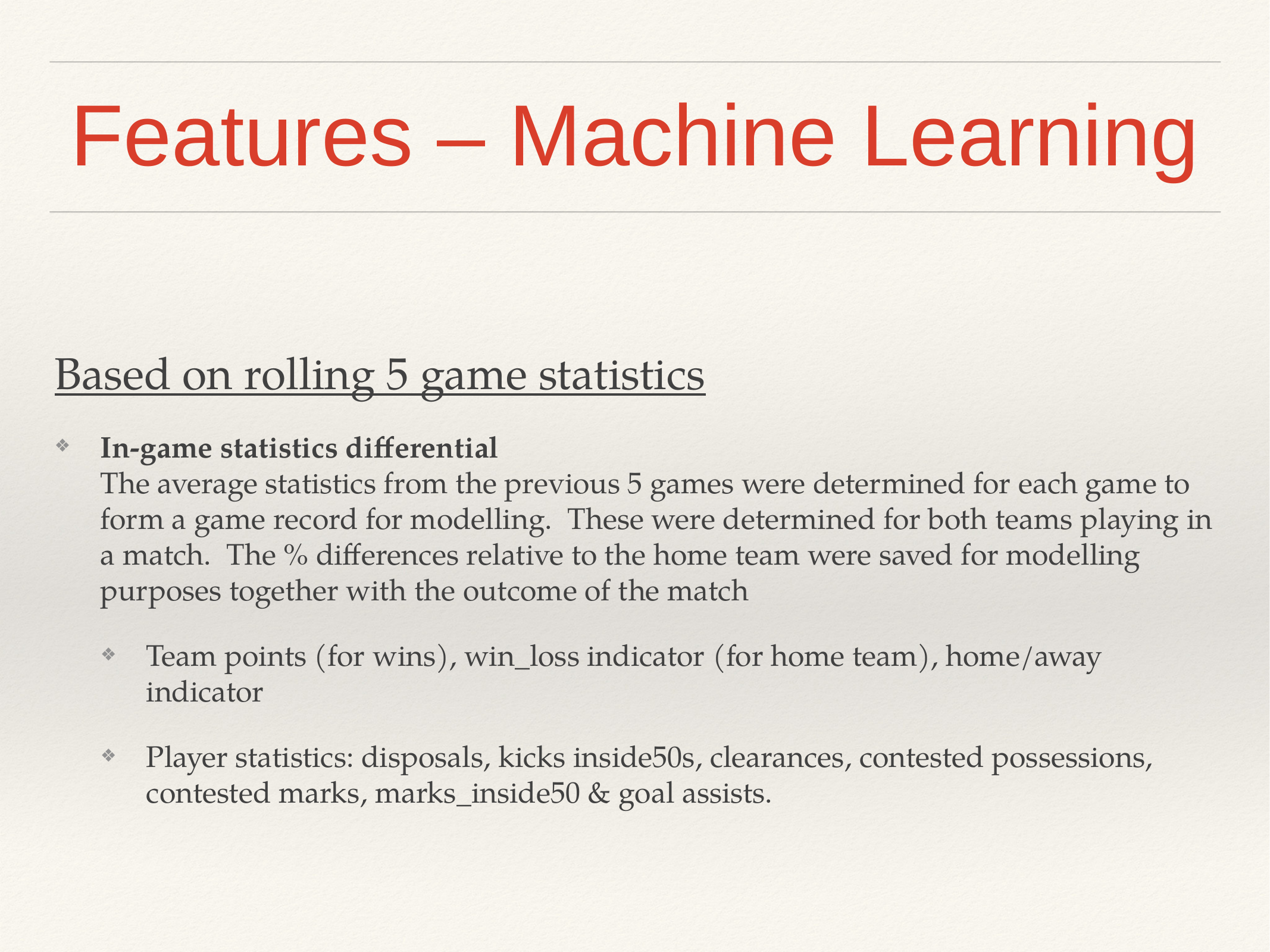

# Features – Machine Learning

Based on rolling 5 game statistics
In-game statistics differential
The average statistics from the previous 5 games were determined for each game to form a game record for modelling.  These were determined for both teams playing in a match.  The % differences relative to the home team were saved for modelling purposes together with the outcome of the match
Team points (for wins), win_loss indicator (for home team), home/away indicator
Player statistics: disposals, kicks inside50s, clearances, contested possessions, contested marks, marks_inside50 & goal assists.